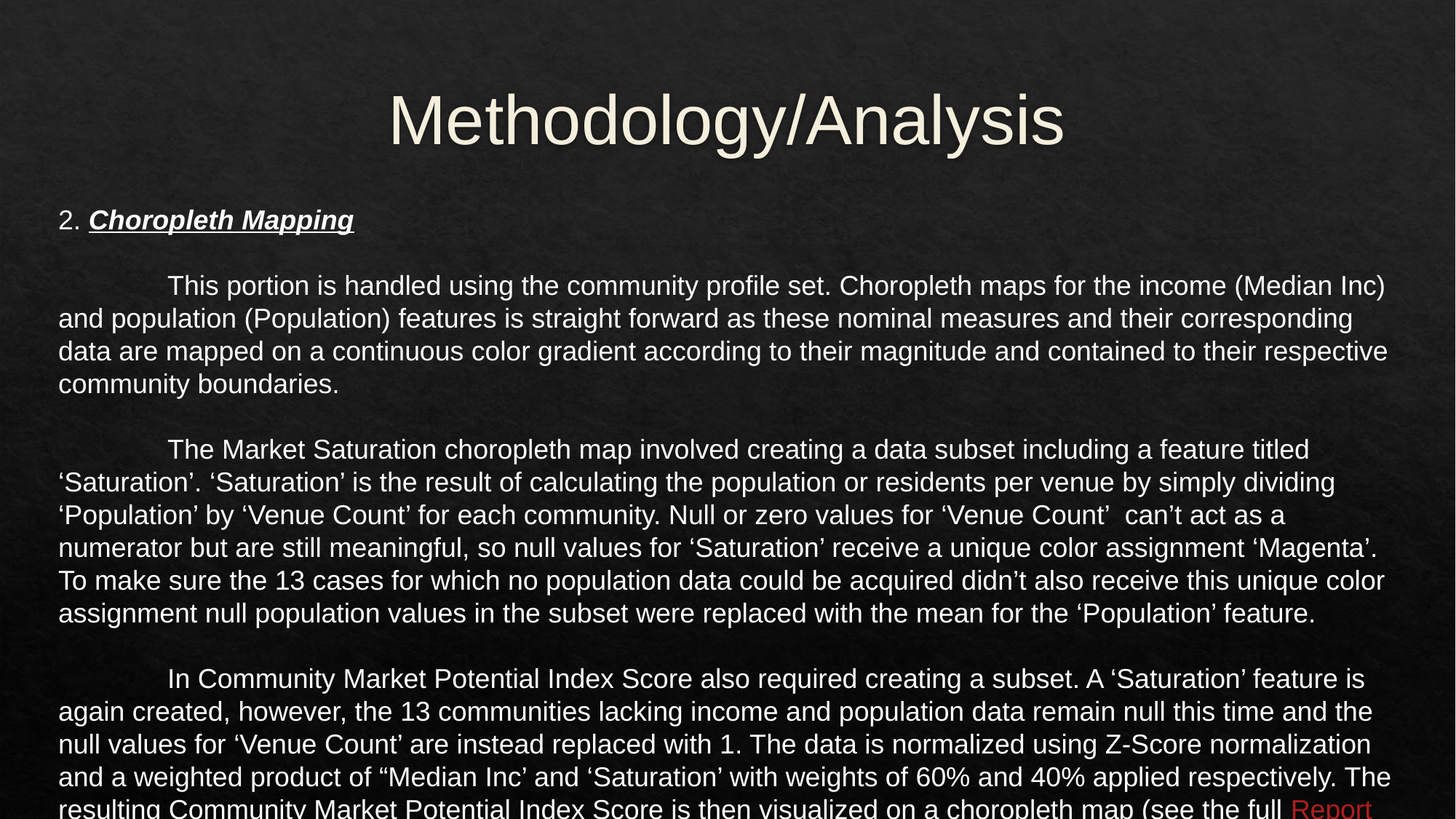

# Methodology/Analysis
2. Choropleth Mapping

	This portion is handled using the community profile set. Choropleth maps for the income (Median Inc) and population (Population) features is straight forward as these nominal measures and their corresponding data are mapped on a continuous color gradient according to their magnitude and contained to their respective community boundaries.

	The Market Saturation choropleth map involved creating a data subset including a feature titled ‘Saturation’. ‘Saturation’ is the result of calculating the population or residents per venue by simply dividing ‘Population’ by ‘Venue Count’ for each community. Null or zero values for ‘Venue Count’  can’t act as a numerator but are still meaningful, so null values for ‘Saturation’ receive a unique color assignment ‘Magenta’. To make sure the 13 cases for which no population data could be acquired didn’t also receive this unique color assignment null population values in the subset were replaced with the mean for the ‘Population’ feature.

	In Community Market Potential Index Score also required creating a subset. A ‘Saturation’ feature is again created, however, the 13 communities lacking income and population data remain null this time and the null values for ‘Venue Count’ are instead replaced with 1. The data is normalized using Z-Score normalization and a weighted product of “Median Inc’ and ‘Saturation’ with weights of 60% and 40% applied respectively. The resulting Community Market Potential Index Score is then visualized on a choropleth map (see the full Report here for assumptions and reasoning)